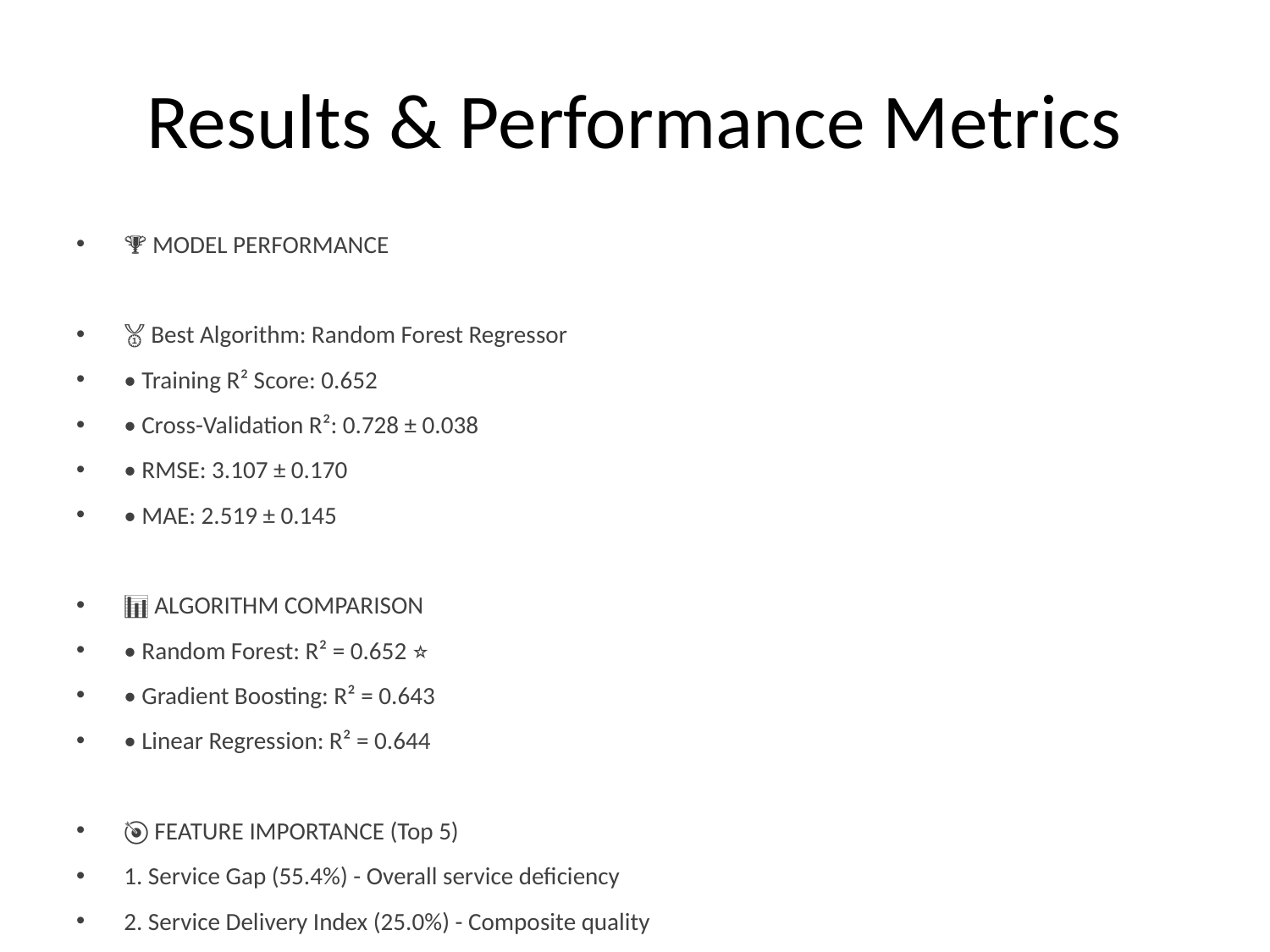

# Results & Performance Metrics
🏆 MODEL PERFORMANCE

🥇 Best Algorithm: Random Forest Regressor
• Training R² Score: 0.652
• Cross-Validation R²: 0.728 ± 0.038
• RMSE: 3.107 ± 0.170
• MAE: 2.519 ± 0.145

📊 ALGORITHM COMPARISON
• Random Forest: R² = 0.652 ⭐
• Gradient Boosting: R² = 0.643
• Linear Regression: R² = 0.644

🎯 FEATURE IMPORTANCE (Top 5)
1. Service Gap (55.4%) - Overall service deficiency
2. Service Delivery Index (25.0%) - Composite quality
3. Refuse Service Percentage (6.6%) - Waste collection
4. Electricity Access (3.0%) - Power infrastructure
5. Year Trend (2.5%) - Temporal factor

✅ MODEL VALIDATION
• Stable performance across folds
• Well-calibrated predictions
• No overfitting detected